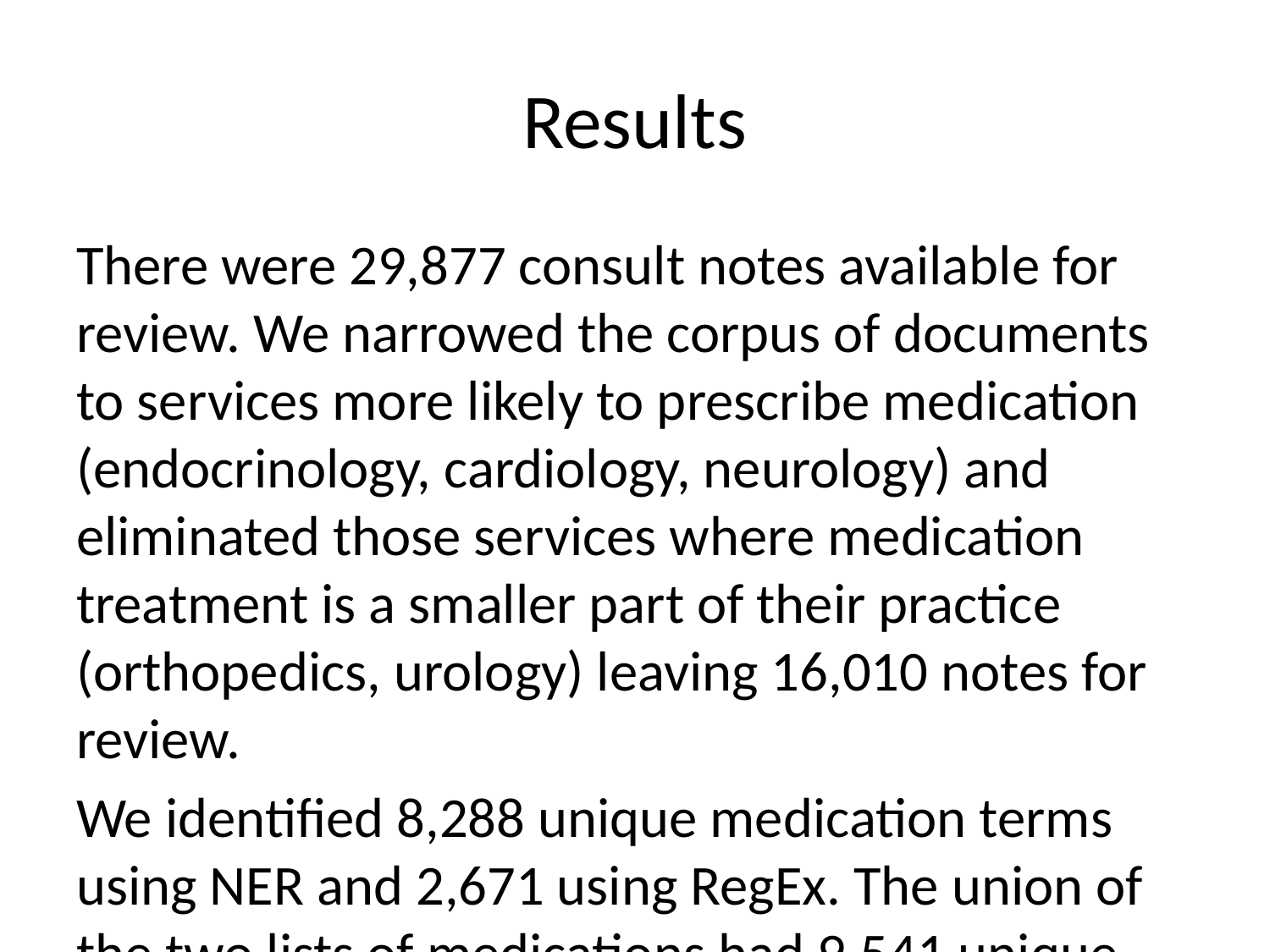

# Results
There were 29,877 consult notes available for review. We narrowed the corpus of documents to services more likely to prescribe medication (endocrinology, cardiology, neurology) and eliminated those services where medication treatment is a smaller part of their practice (orthopedics, urology) leaving 16,010 notes for review.
We identified 8,288 unique medication terms using NER and 2,671 using RegEx. The union of the two lists of medications had 9,541 unique medication terms. After cross referencing against RxNorm and NDCD 7,248 unique medication terms remained. After reviewing all terms occurring 2 or more times, a subset of terms, which were identified by an author as likely abbreviated medication names, was curated and is presented with frequency counts in Table 1.